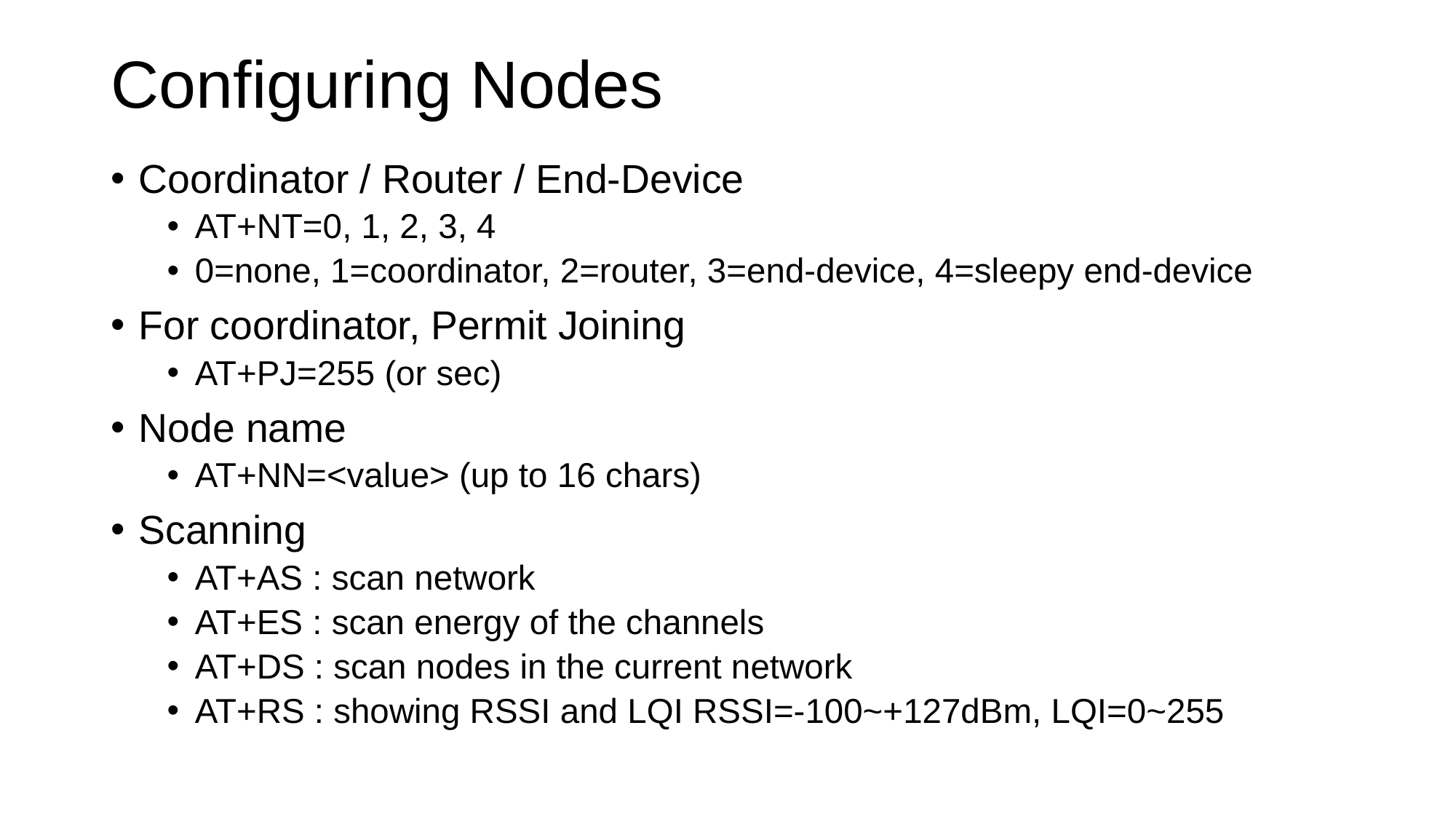

# Configuring Nodes
Coordinator / Router / End-Device
AT+NT=0, 1, 2, 3, 4
0=none, 1=coordinator, 2=router, 3=end-device, 4=sleepy end-device
For coordinator, Permit Joining
AT+PJ=255 (or sec)
Node name
AT+NN=<value> (up to 16 chars)
Scanning
AT+AS : scan network
AT+ES : scan energy of the channels
AT+DS : scan nodes in the current network
AT+RS : showing RSSI and LQI RSSI=-100~+127dBm, LQI=0~255